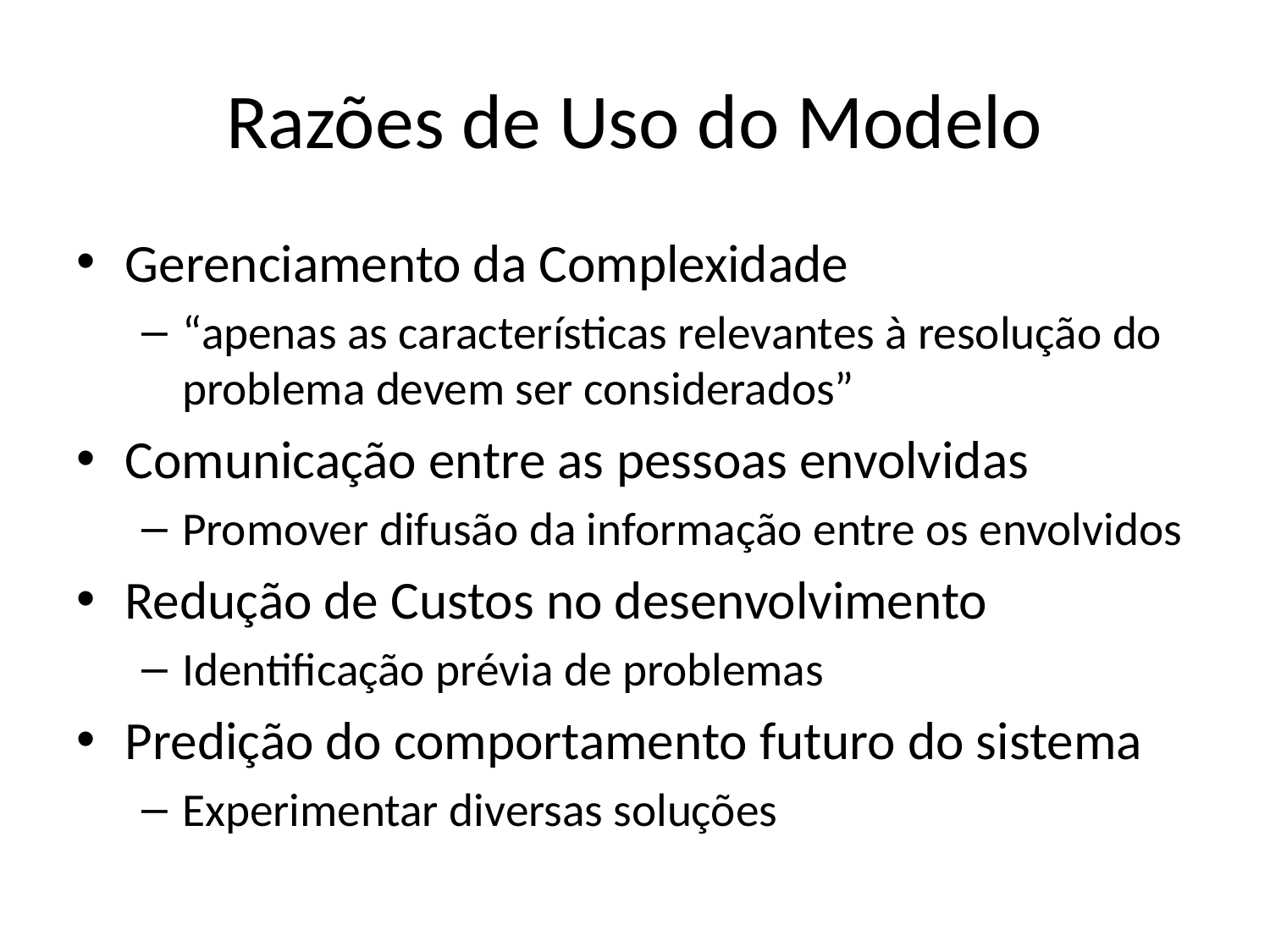

# Razões de Uso do Modelo
Gerenciamento da Complexidade
“apenas as características relevantes à resolução do problema devem ser considerados”
Comunicação entre as pessoas envolvidas
Promover difusão da informação entre os envolvidos
Redução de Custos no desenvolvimento
Identificação prévia de problemas
Predição do comportamento futuro do sistema
Experimentar diversas soluções